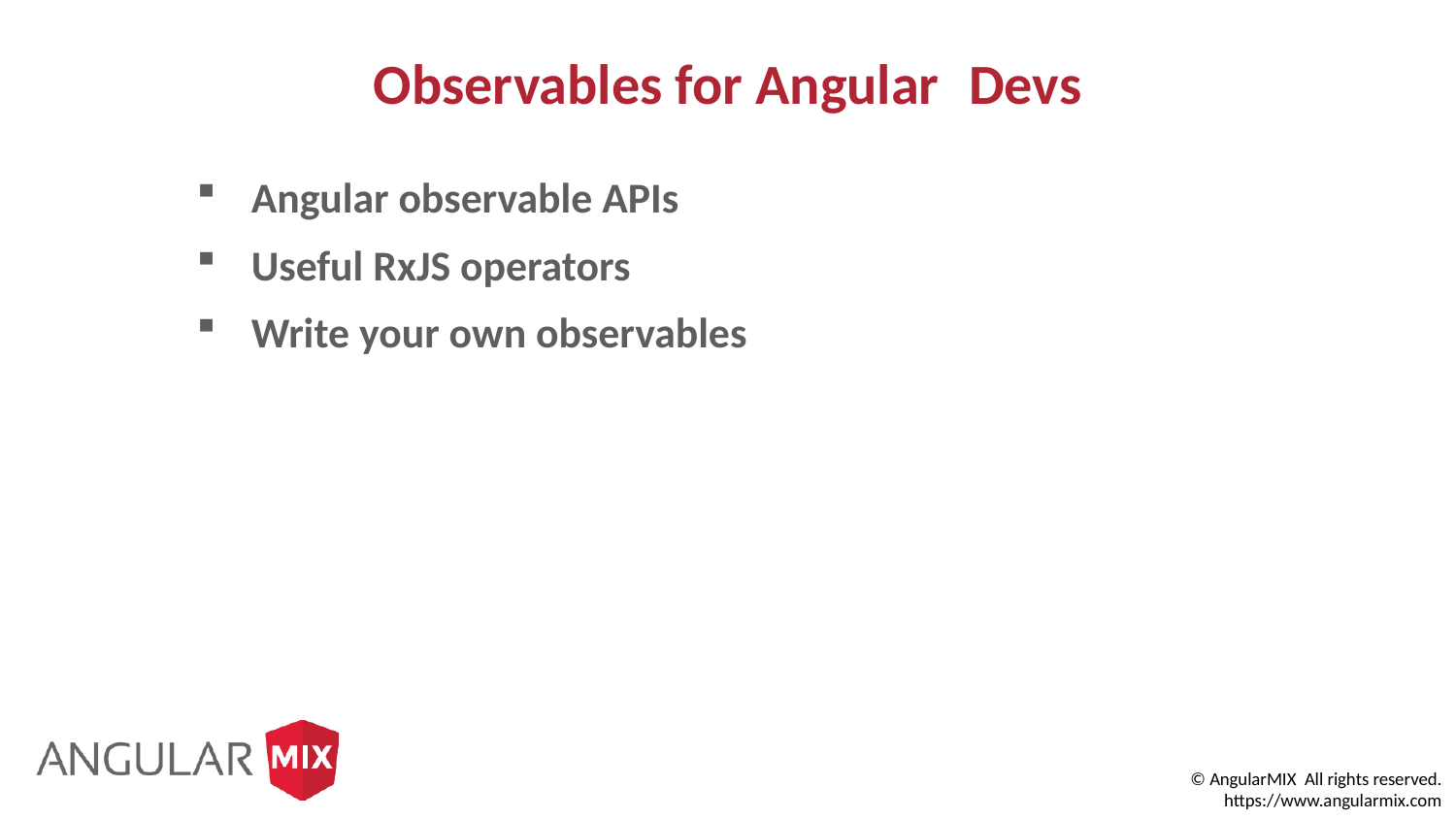

# Observables for Angular	 Devs
Angular observable APIs
Useful RxJS operators
Write your own observables